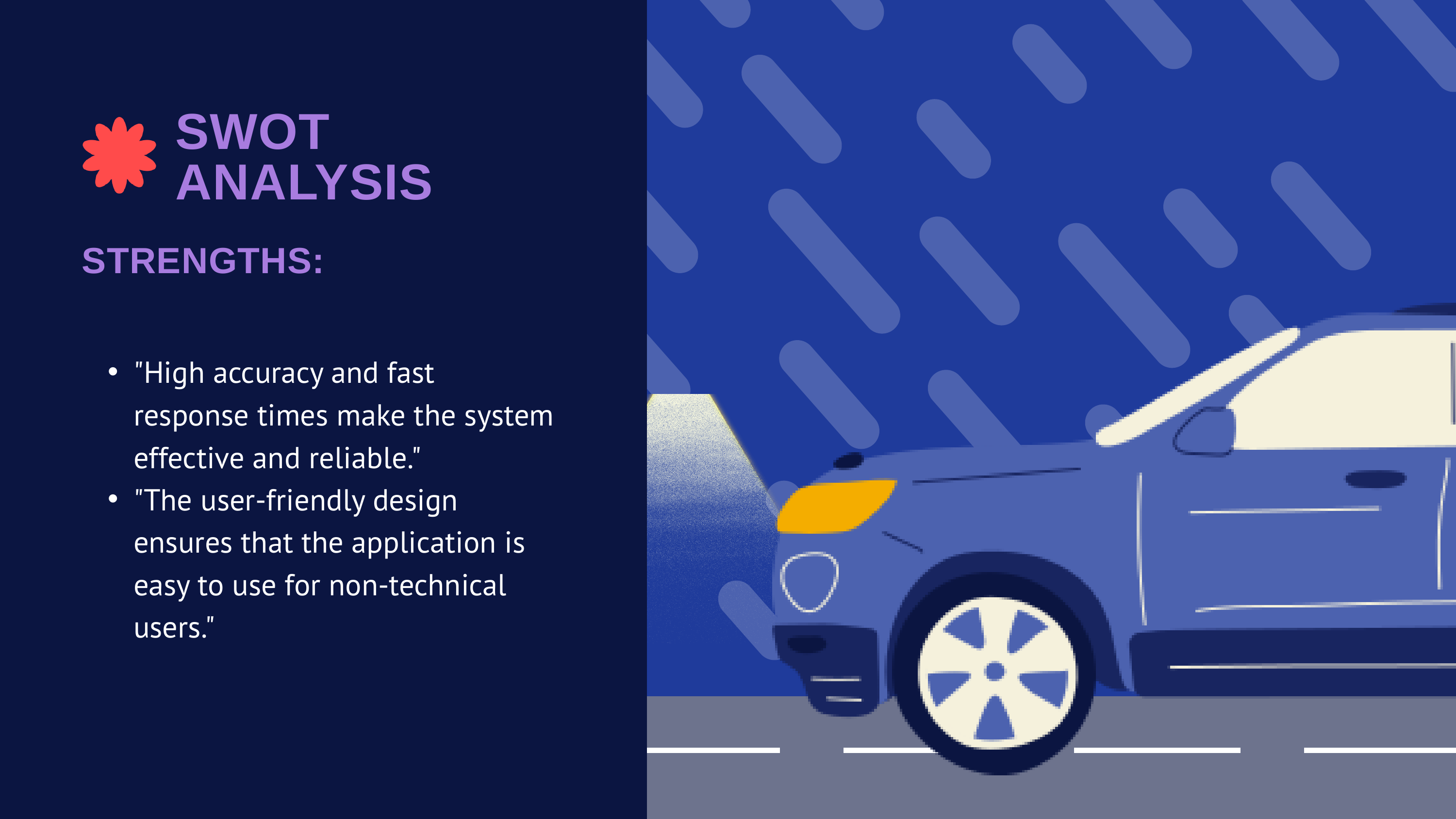

SWOT ANALYSIS

STRENGTHS:

"High accuracy and fast response times make the system effective and reliable."
"The user-friendly design ensures that the application is easy to use for non-technical users."